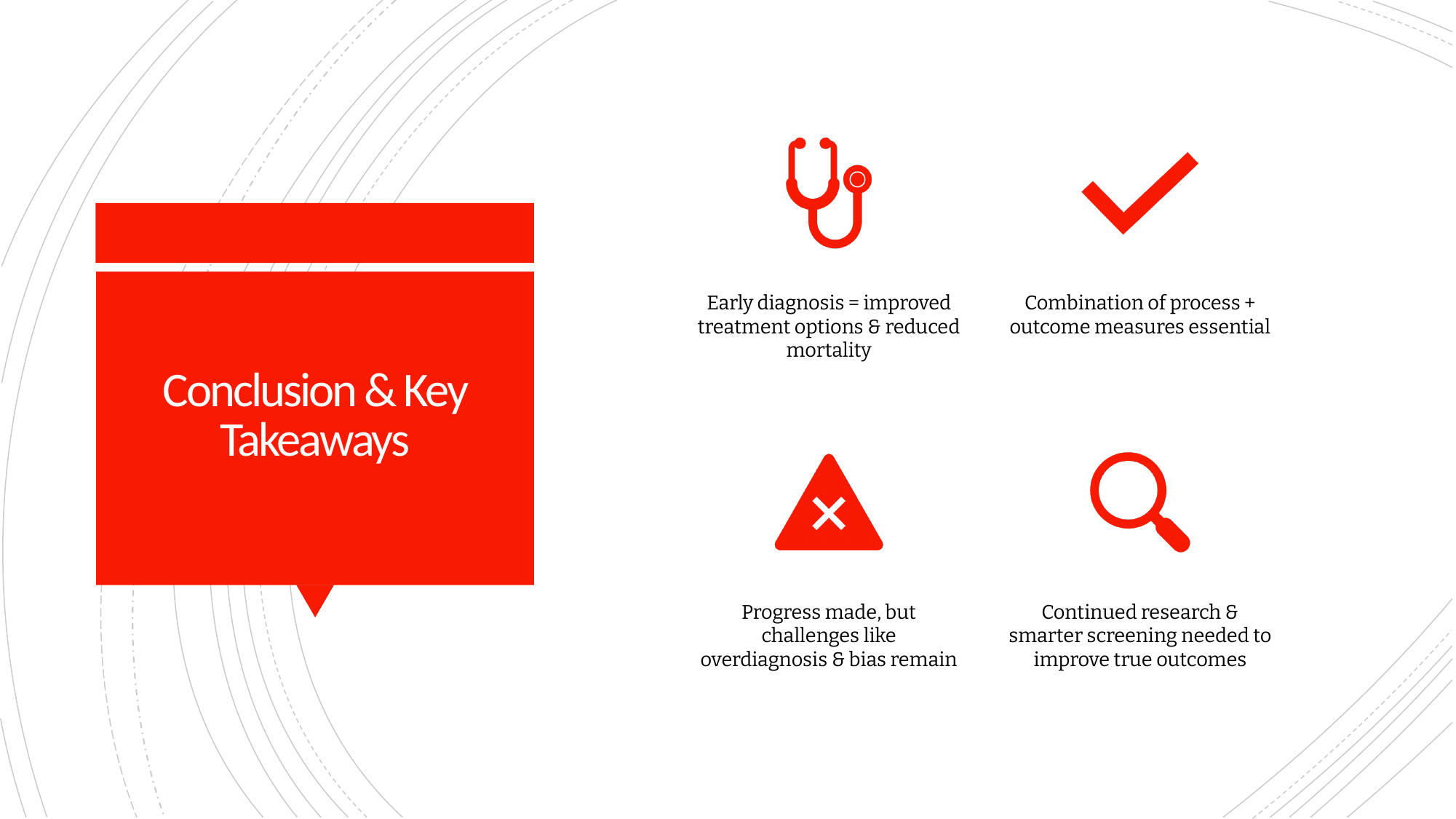

Early diagnosis = improved treatment options & reduced mortality
Combination of process + outcome measures essential
Progress made, but challenges like overdiagnosis & bias remain
Continued research & smarter screening needed to improve true outcomes
# Conclusion & Key Takeaways